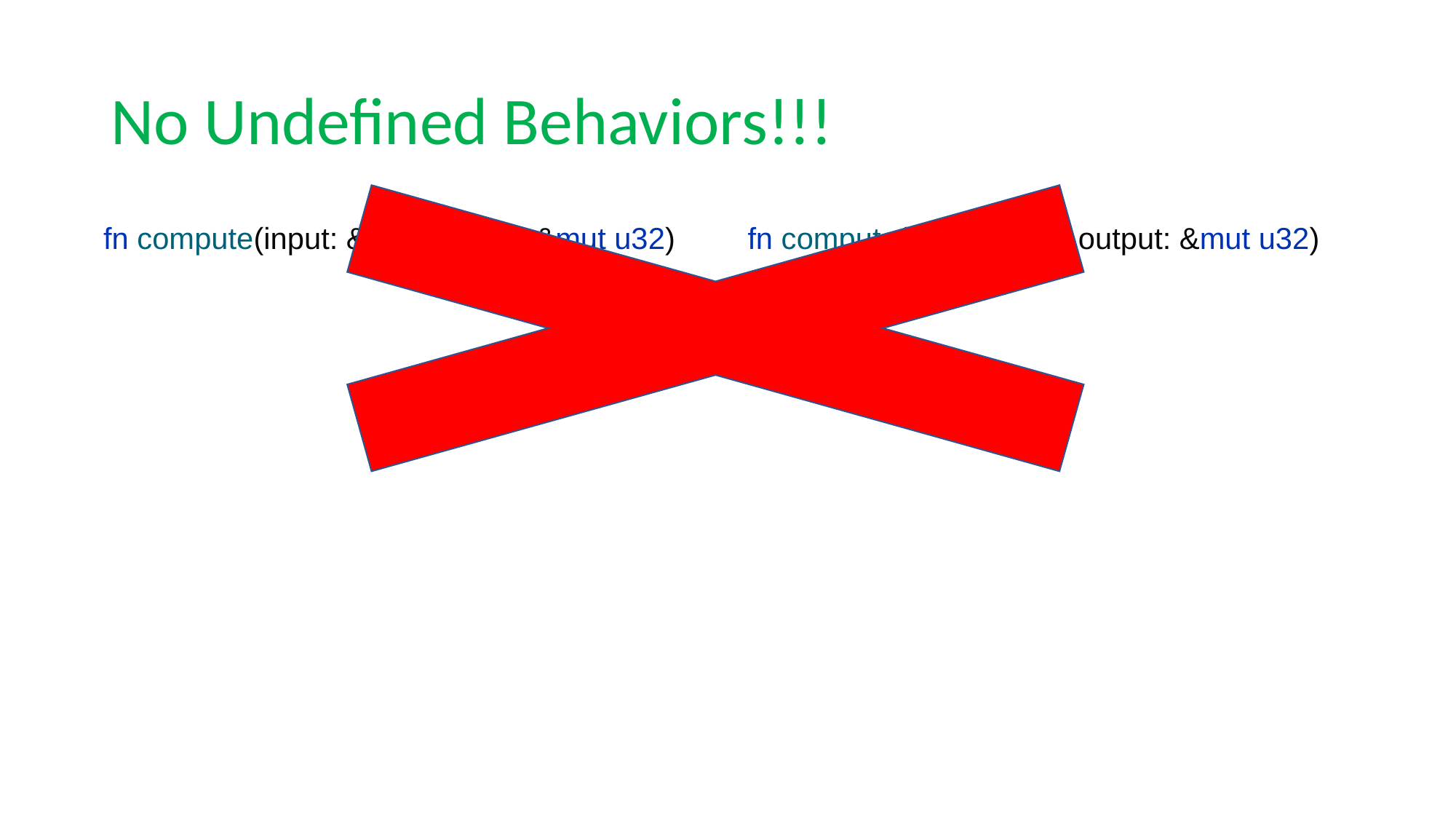

# No Undefined Behaviors!!!

fn compute(input: &u32, output: &mut u32)
fn compute(input: &u32, output: &mut u32)